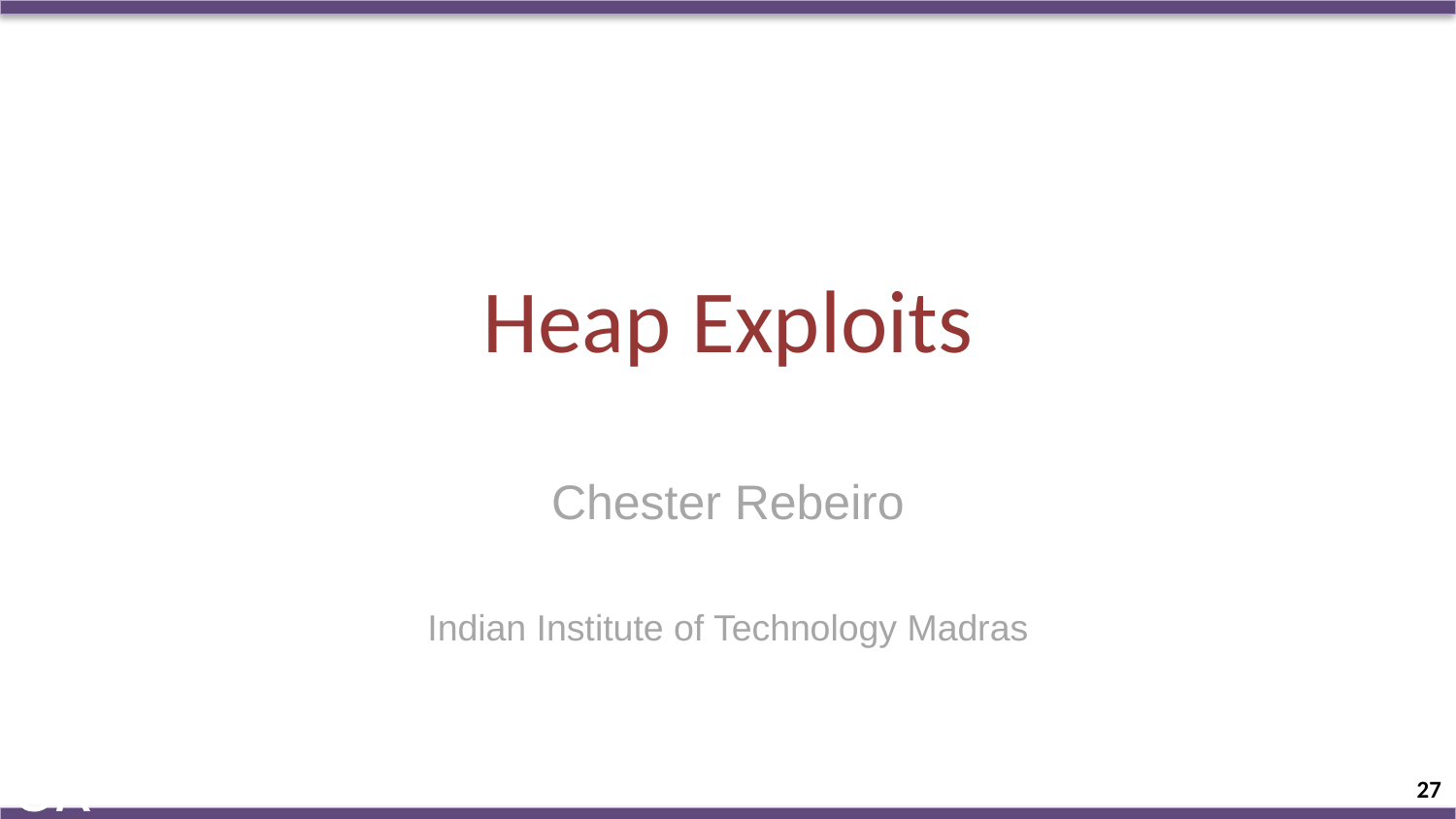

# Heap Exploits
Chester Rebeiro

Indian Institute of Technology Madras
27